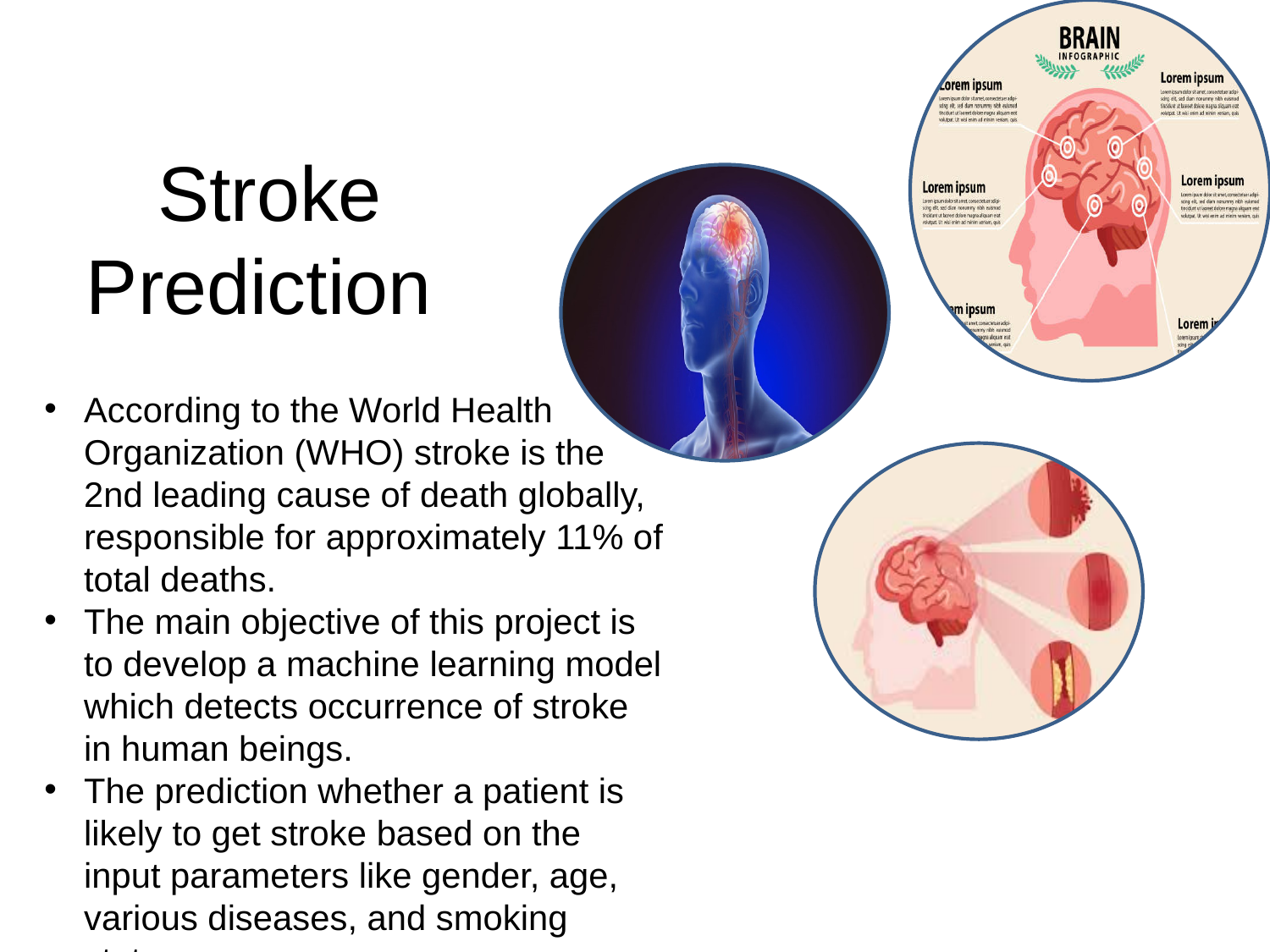

Stroke Prediction

According to the World Health Organization (WHO) stroke is the 2nd leading cause of death globally, responsible for approximately 11% of total deaths.
The main objective of this project is to develop a machine learning model which detects occurrence of stroke in human beings.
The prediction whether a patient is likely to get stroke based on the input parameters like gender, age, various diseases, and smoking status.